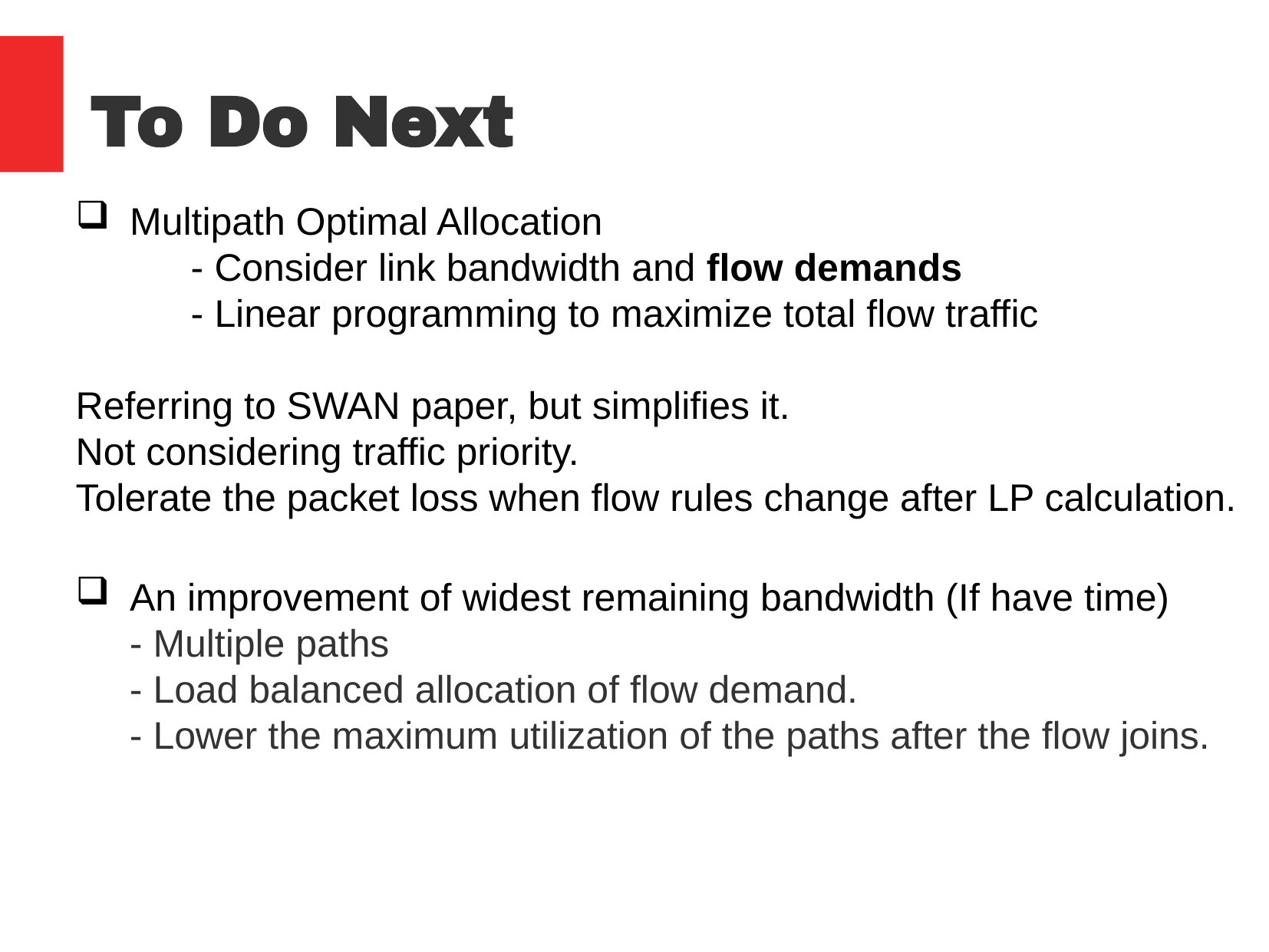

# To Do Next
 Multipath Optimal Allocation
	- Consider link bandwidth and flow demands
	- Linear programming to maximize total flow traffic

Referring to SWAN paper, but simplifies it.
Not considering traffic priority.
Tolerate the packet loss when flow rules change after LP calculation.

 An improvement of widest remaining bandwidth (If have time)
     - Multiple paths
     - Load balanced allocation of flow demand.
     - Lower the maximum utilization of the paths after the flow joins.